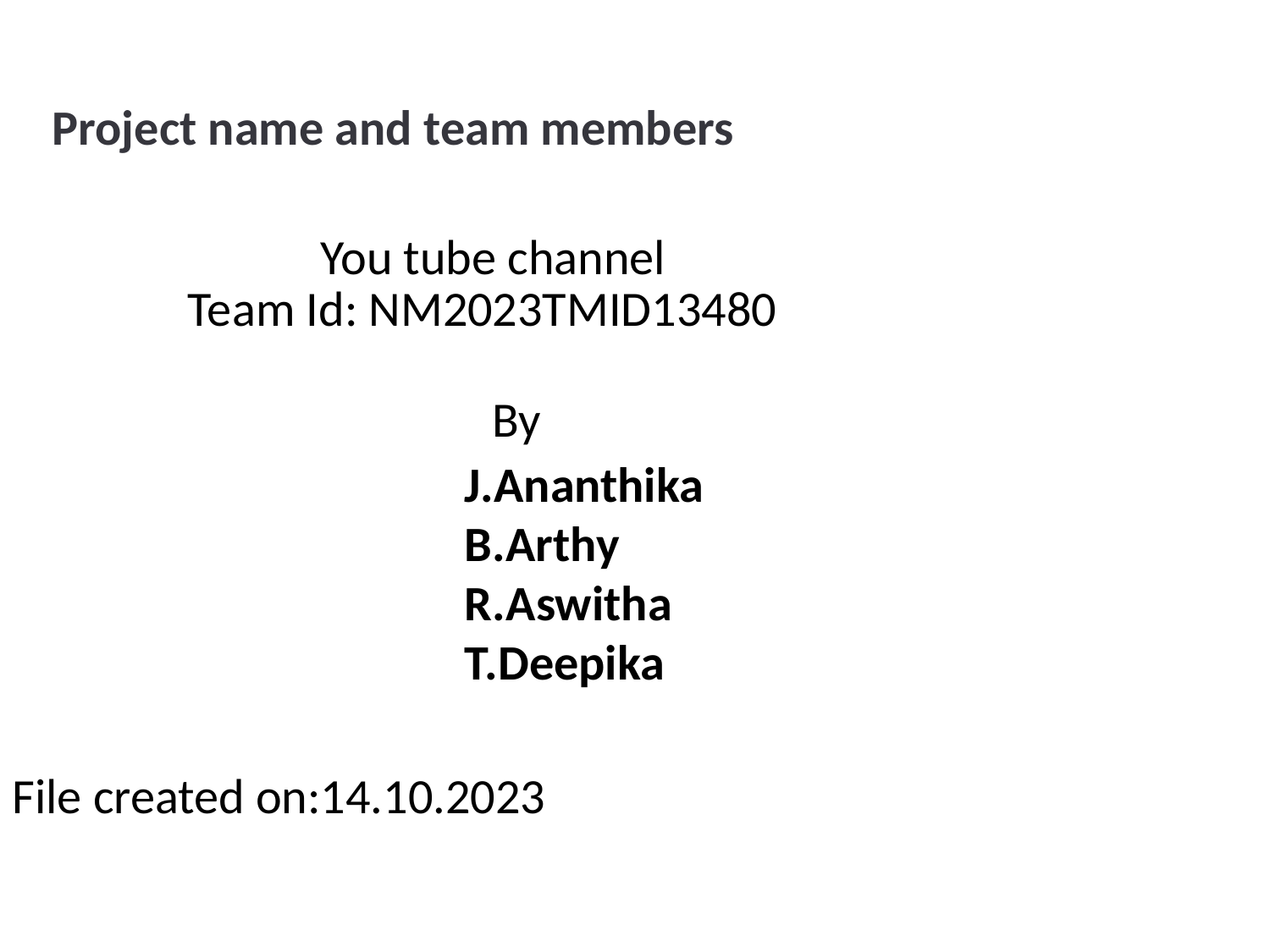

Project name and team members
You tube channel
Team Id: NM2023TMID13480
By
J.Ananthika
B.Arthy
R.Aswitha
T.Deepika
File created on:14.10.2023